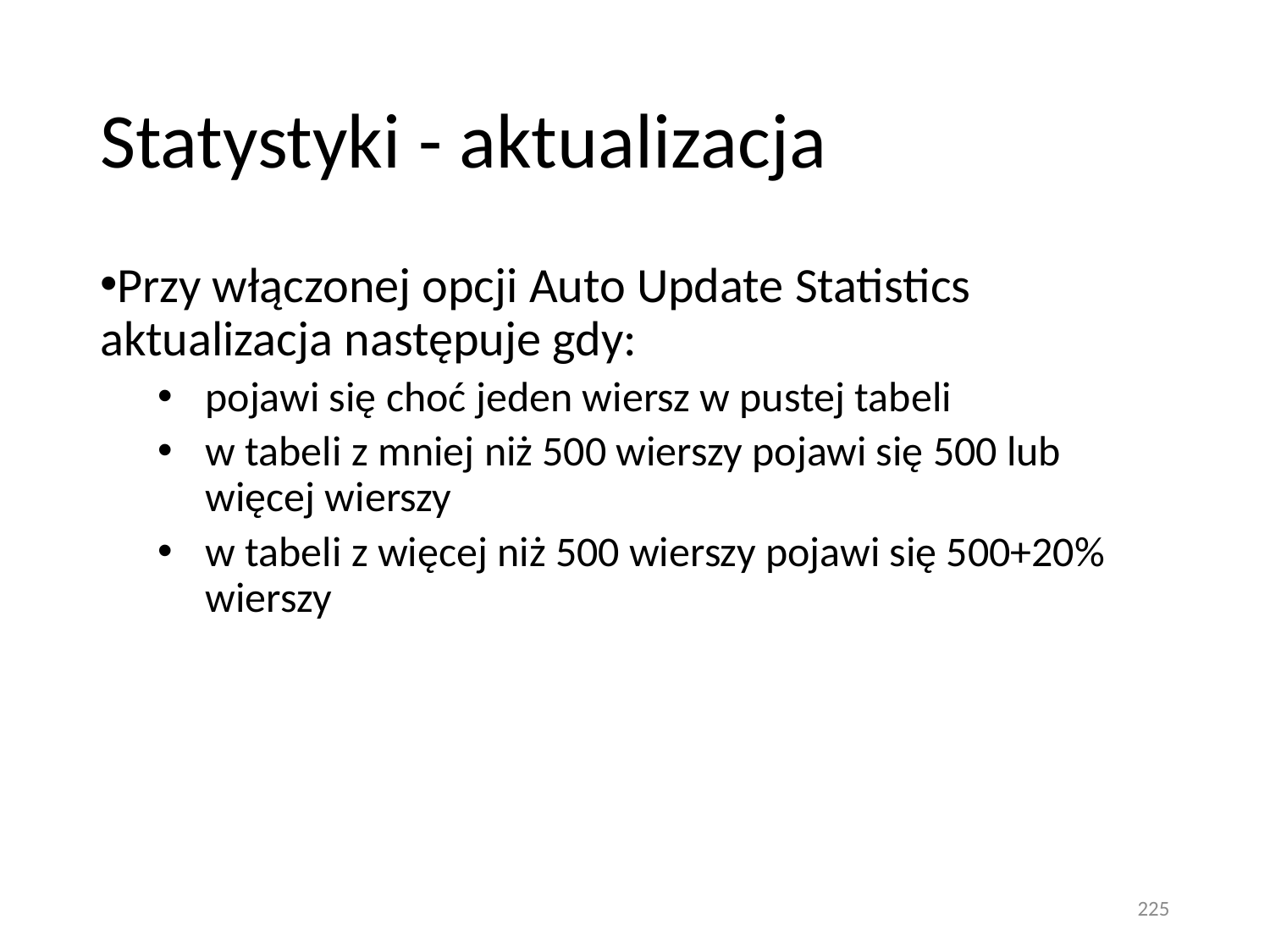

# Statystyki - aktualizacja
Przy włączonej opcji Auto Update Statistics aktualizacja następuje gdy:
pojawi się choć jeden wiersz w pustej tabeli
w tabeli z mniej niż 500 wierszy pojawi się 500 lub więcej wierszy
w tabeli z więcej niż 500 wierszy pojawi się 500+20% wierszy
225